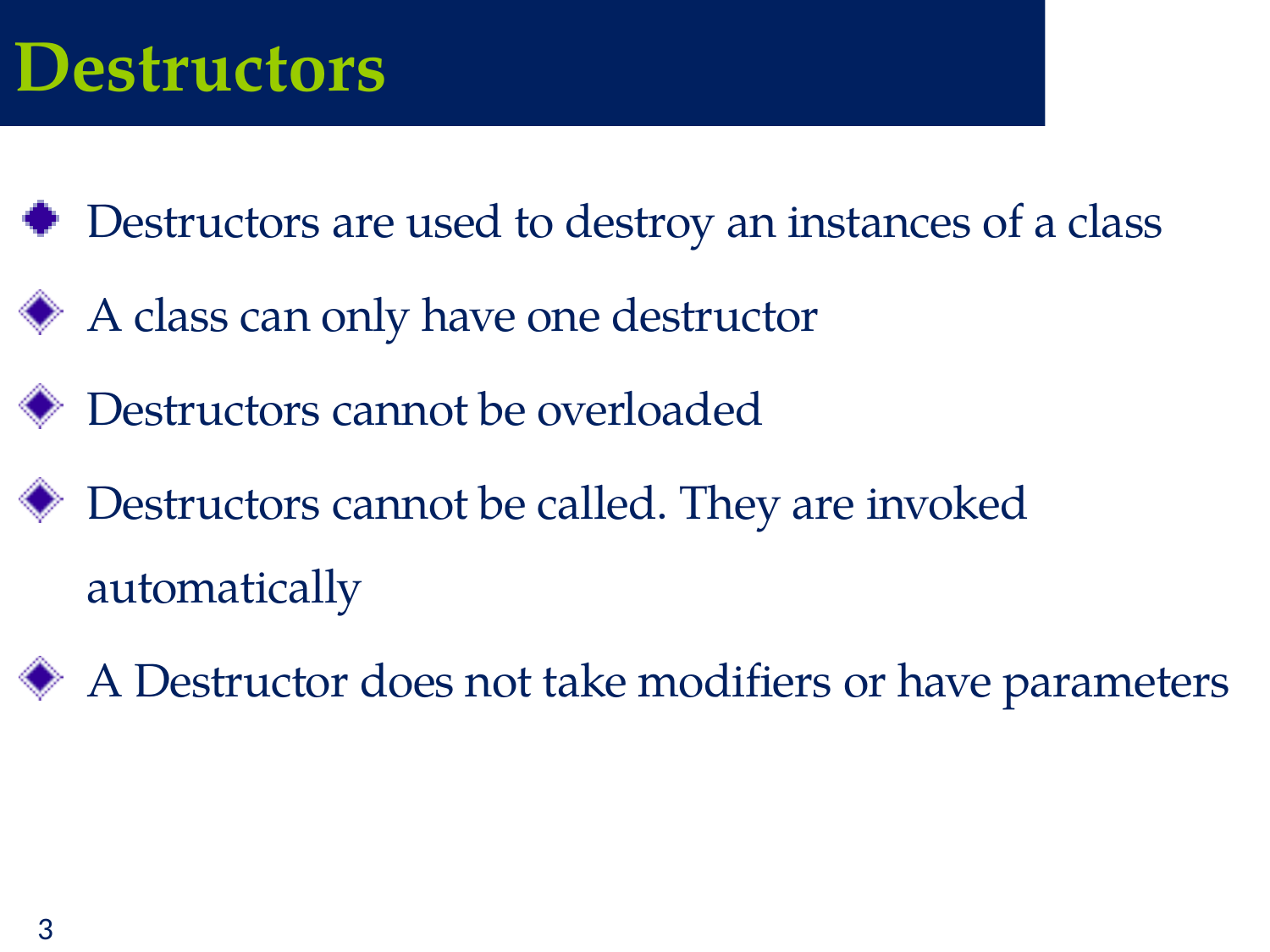

# Destructors
Destructors are used to destroy an instances of a class
A class can only have one destructor
Destructors cannot be overloaded
Destructors cannot be called. They are invoked automatically
A Destructor does not take modifiers or have parameters

3